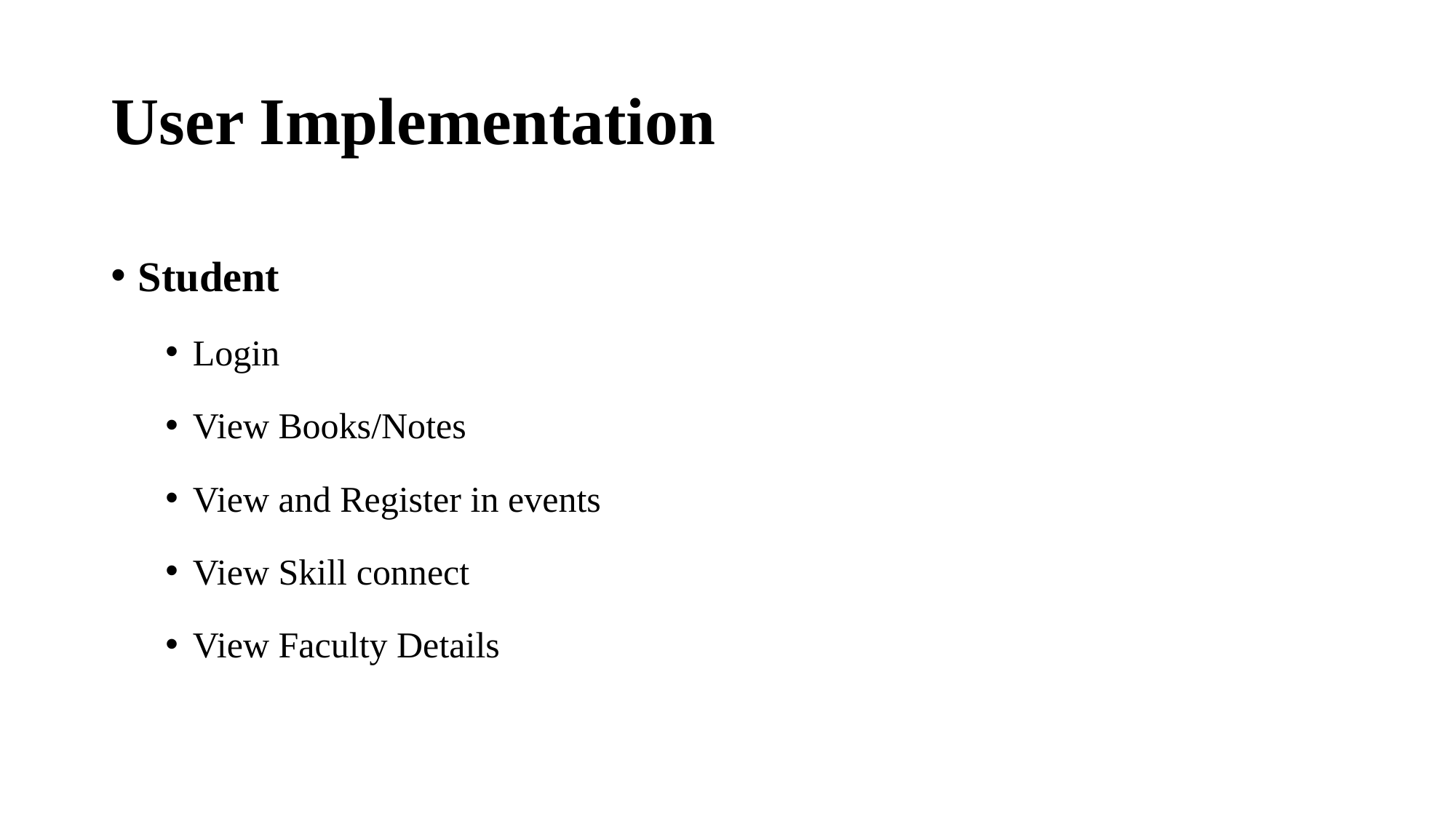

# User Implementation
Student
Login
View Books/Notes
View and Register in events
View Skill connect
View Faculty Details